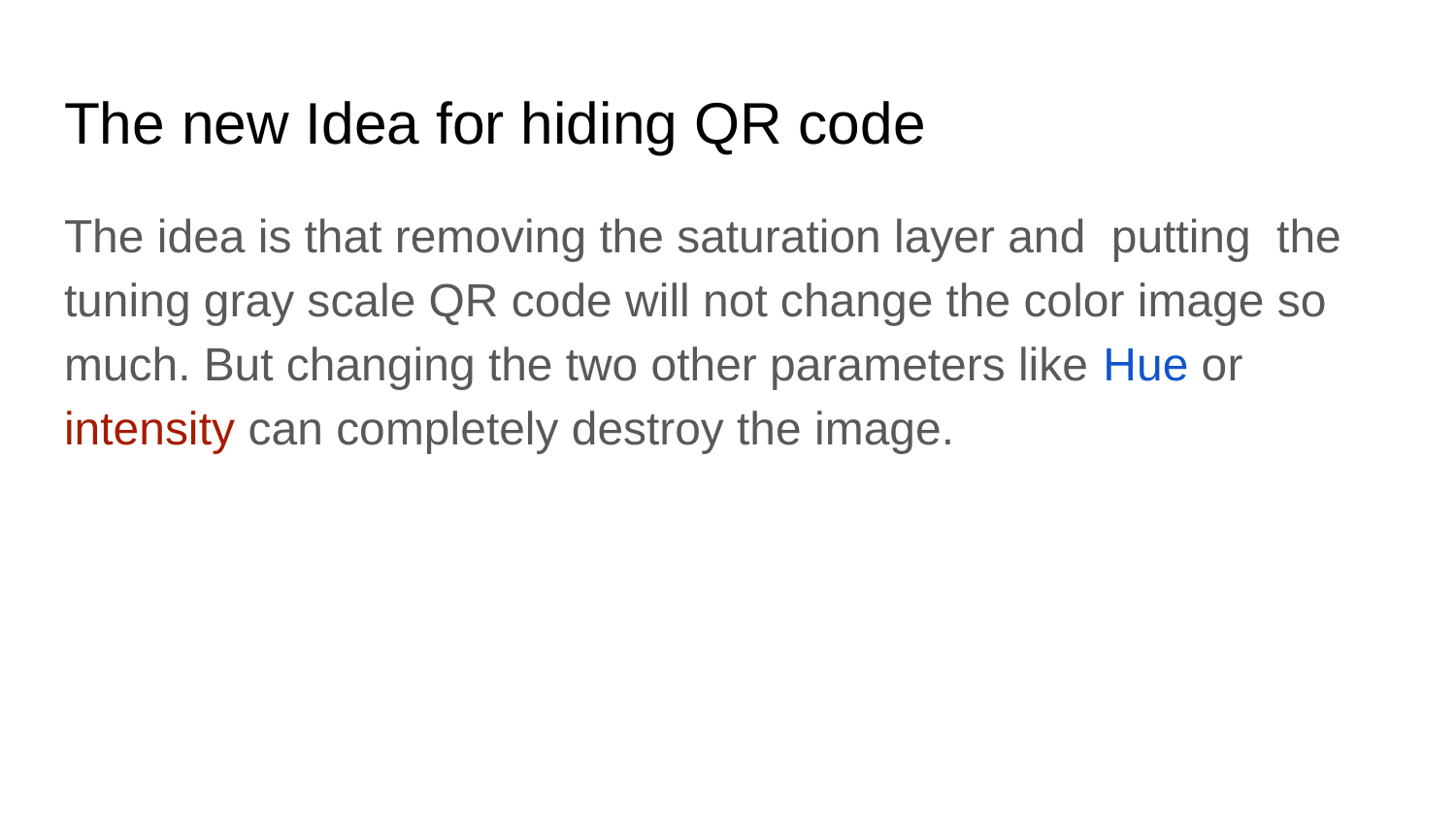

# The new Idea for hiding QR code

The idea is that removing the saturation layer and  putting  the tuning gray scale QR code will not change the color image so much. But changing the two other parameters like Hue or  intensity can completely destroy the image.